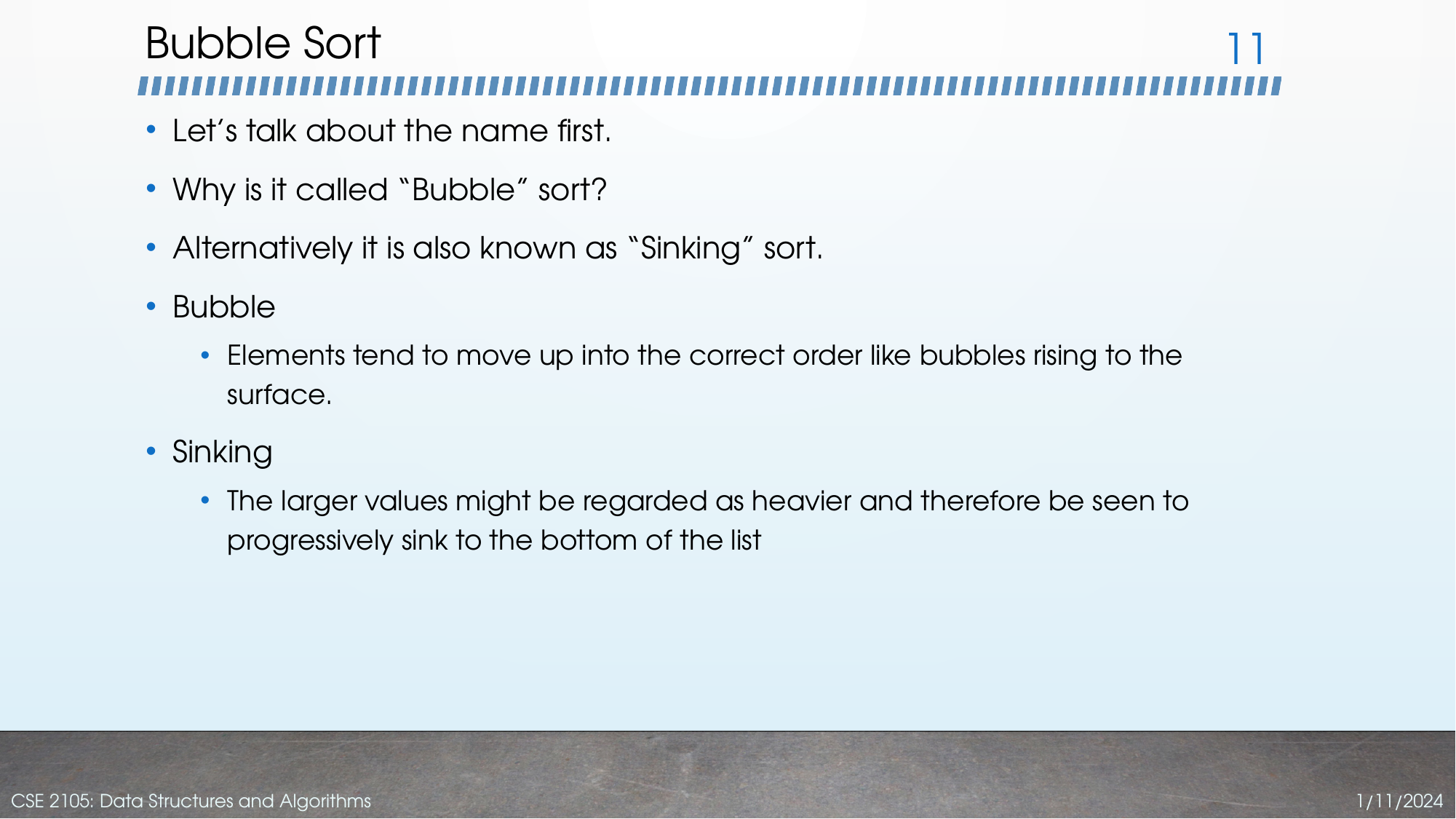

# Bubble Sort
11
Let’s talk about the name first.
Why is it called “Bubble” sort?
Alternatively it is also known as “Sinking” sort.
Bubble
Elements tend to move up into the correct order like bubbles rising to the surface.
Sinking
The larger values might be regarded as heavier and therefore be seen to progressively sink to the bottom of the list
1/11/2024
CSE 2105: Data Structures and Algorithms